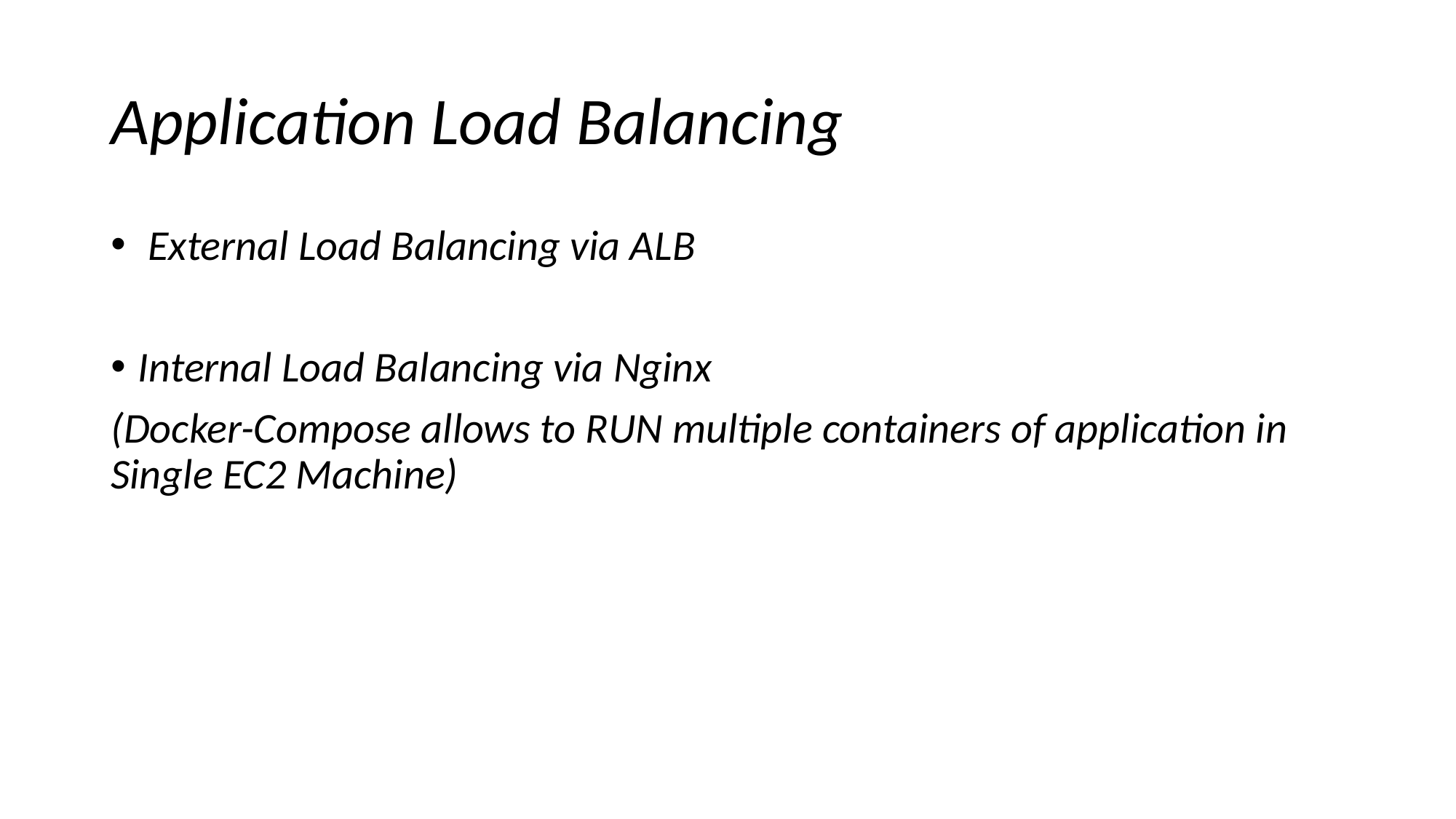

# Application Load Balancing
 External Load Balancing via ALB

Internal Load Balancing via Nginx
(Docker-Compose allows to RUN multiple containers of application in Single EC2 Machine)